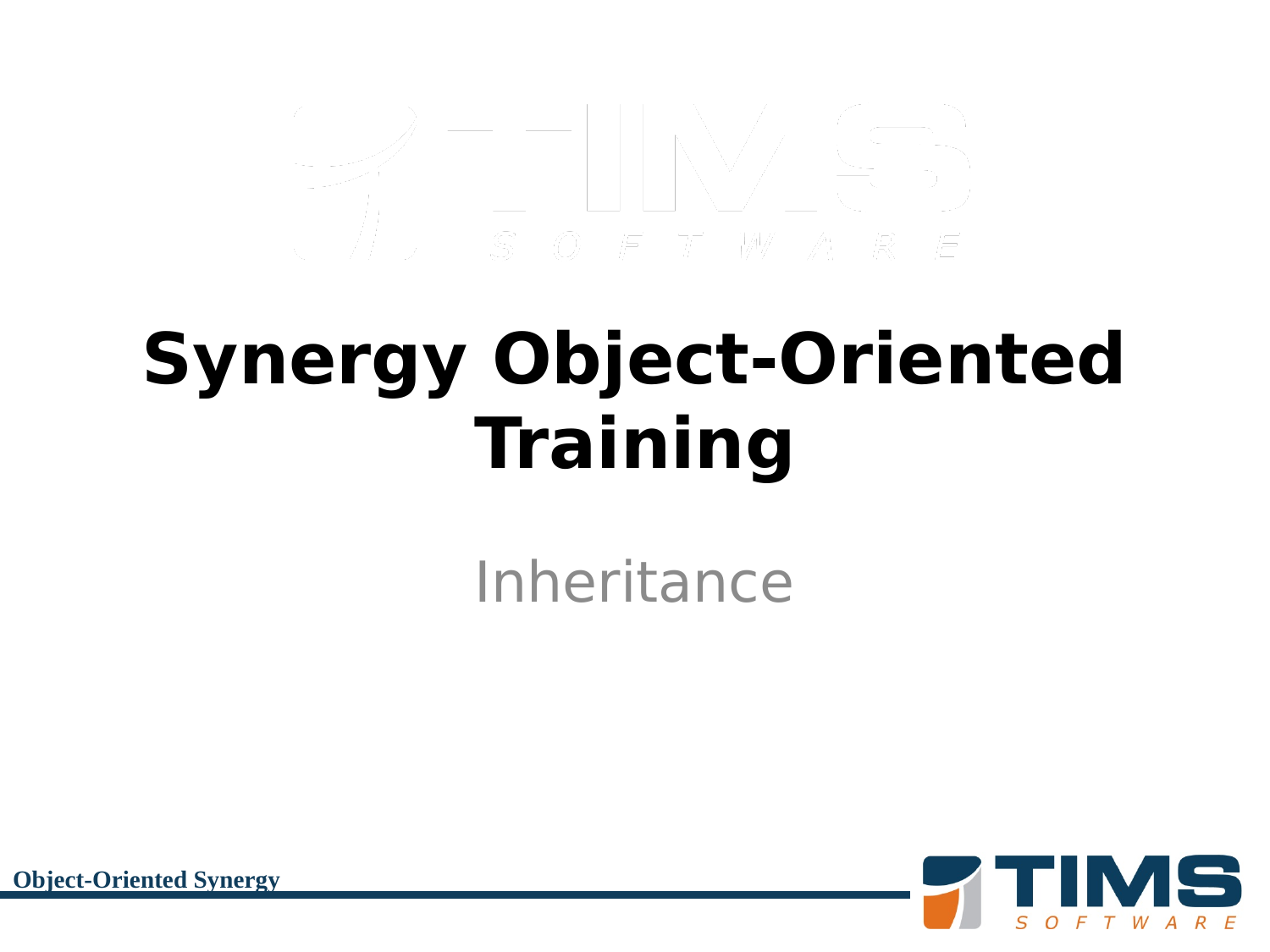

# Synergy Object-Oriented Training
Inheritance
Object-Oriented Synergy